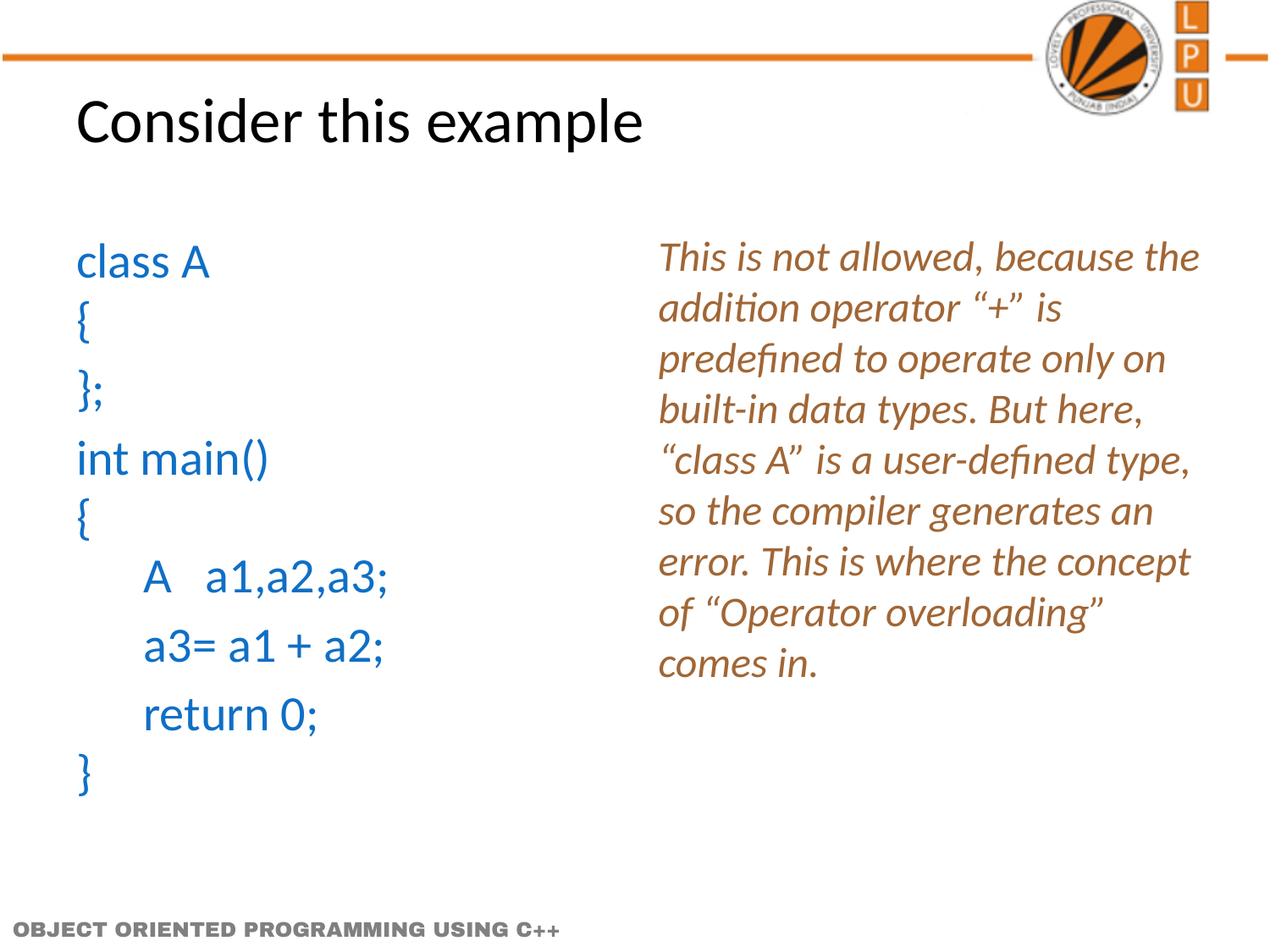

# Consider this example
class A
{
};
int main()
{
      A   a1,a2,a3;
      a3= a1 + a2;
      return 0;
}

This is not allowed, because the addition operator “+” is predefined to operate only on built-in data types. But here, “class A” is a user-defined type, so the compiler generates an error. This is where the concept of “Operator overloading” comes in.